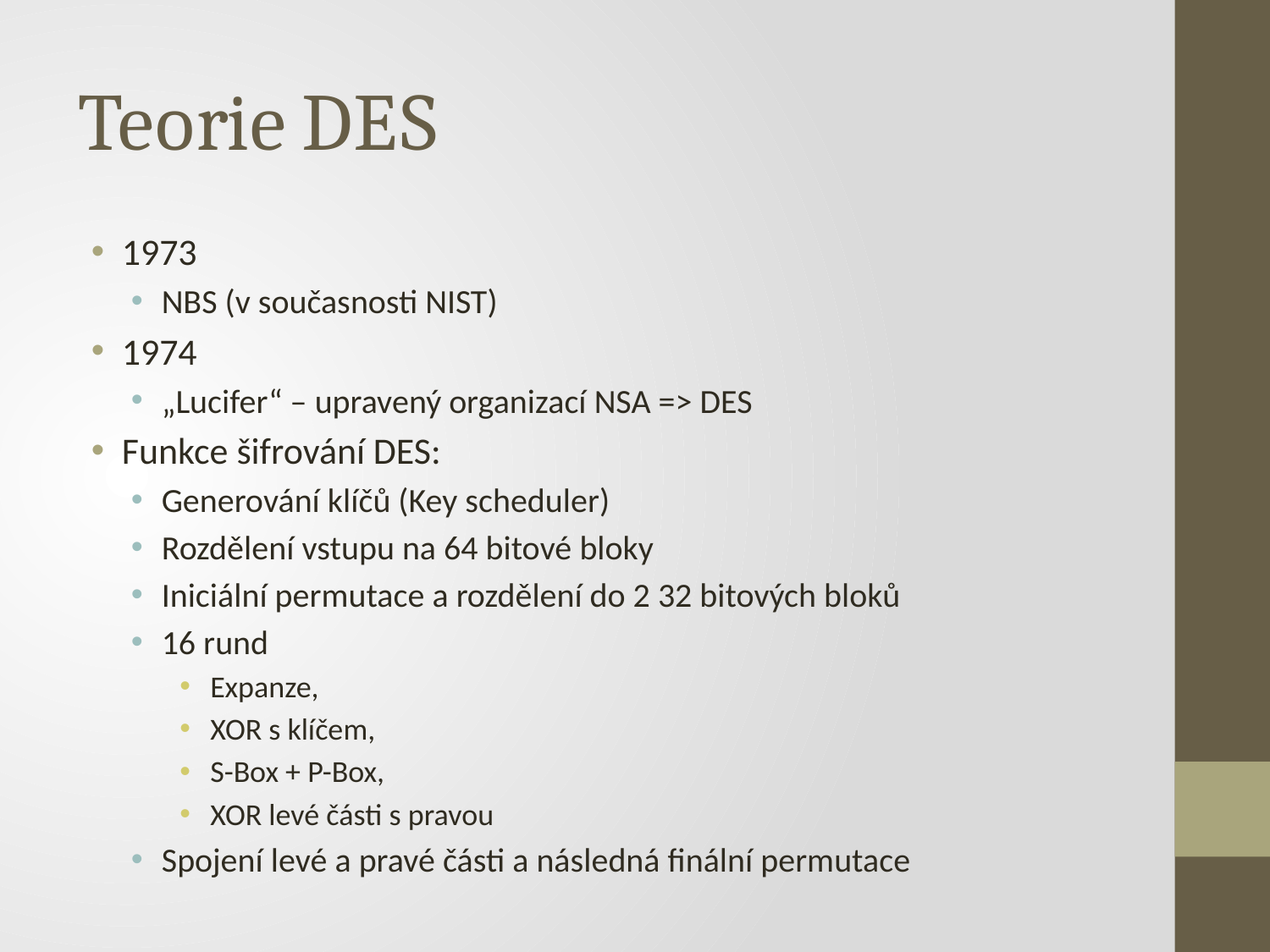

# Teorie DES
1973
NBS (v současnosti NIST)
1974
„Lucifer“ – upravený organizací NSA => DES
Funkce šifrování DES:
Generování klíčů (Key scheduler)
Rozdělení vstupu na 64 bitové bloky
Iniciální permutace a rozdělení do 2 32 bitových bloků
16 rund
Expanze,
XOR s klíčem,
S-Box + P-Box,
XOR levé části s pravou
Spojení levé a pravé části a následná finální permutace